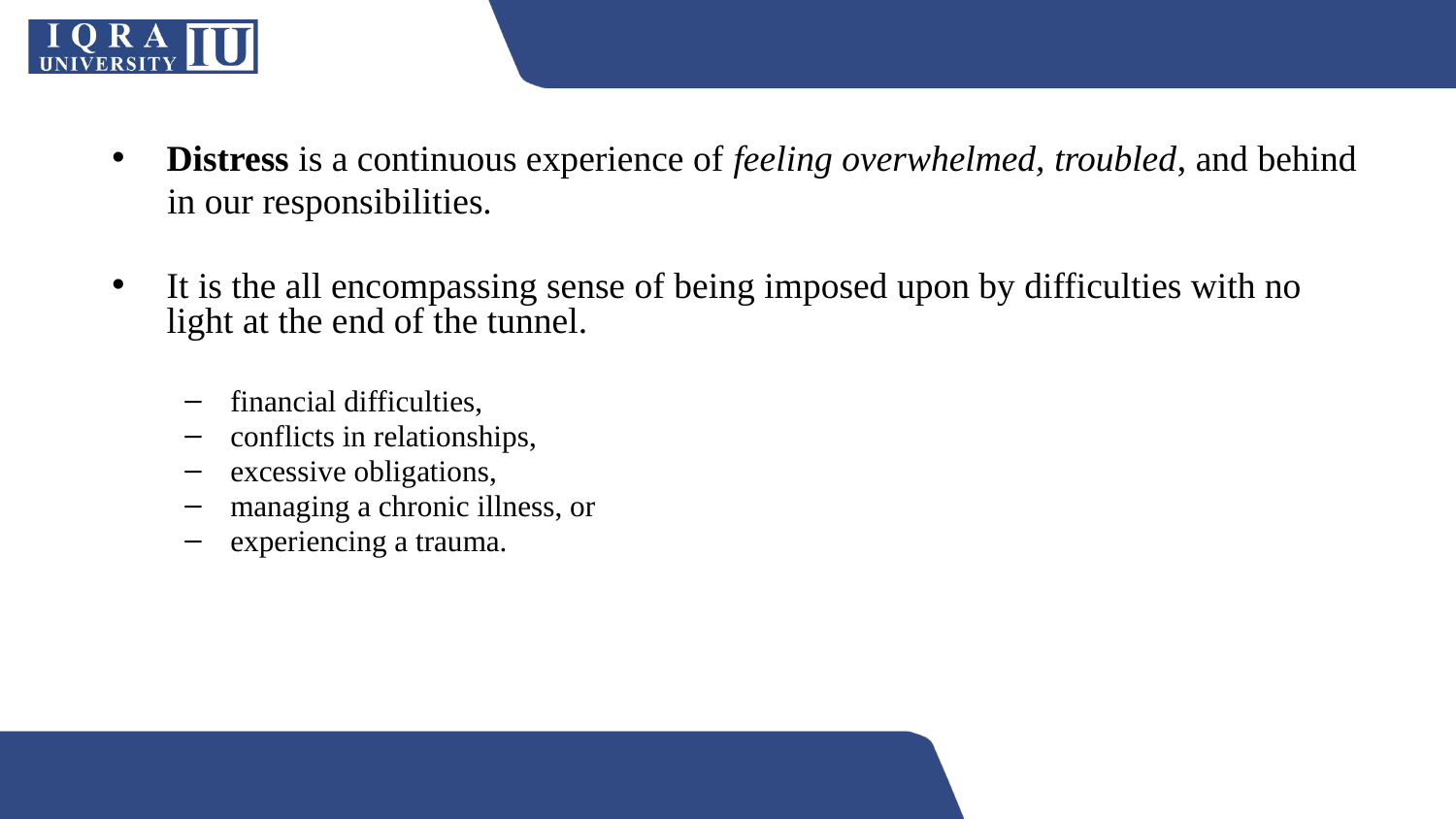

Distress is a continuous experience of feeling overwhelmed, troubled, and behind
      in our responsibilities.

It is the all encompassing sense of being imposed upon by difficulties with no light at the end of the tunnel.

financial difficulties,
conflicts in relationships,
excessive obligations,
managing a chronic illness, or
experiencing a trauma.